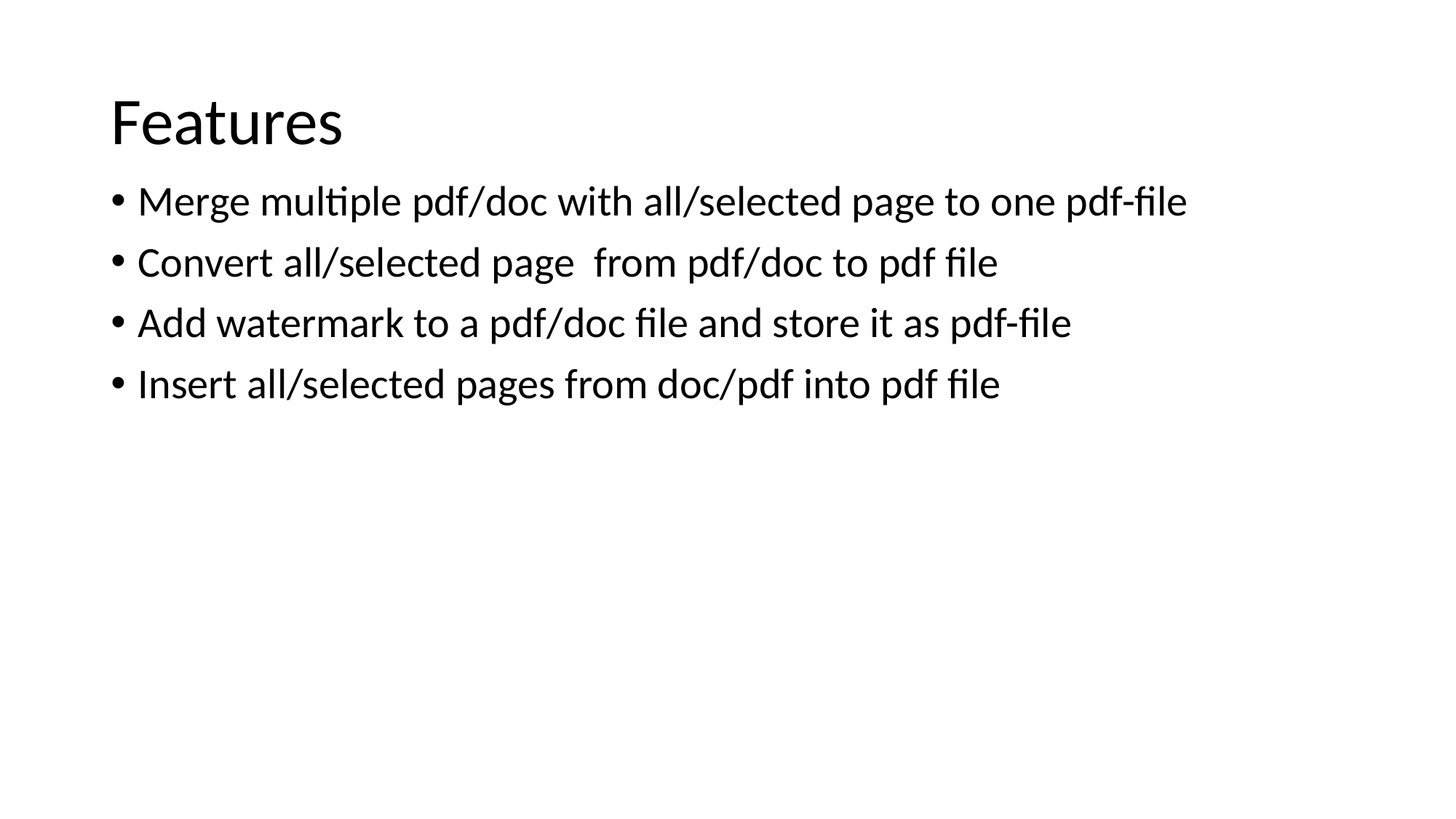

# Features
Merge multiple pdf/doc with all/selected page to one pdf-file
Convert all/selected page  from pdf/doc to pdf file
Add watermark to a pdf/doc file and store it as pdf-file
Insert all/selected pages from doc/pdf into pdf file